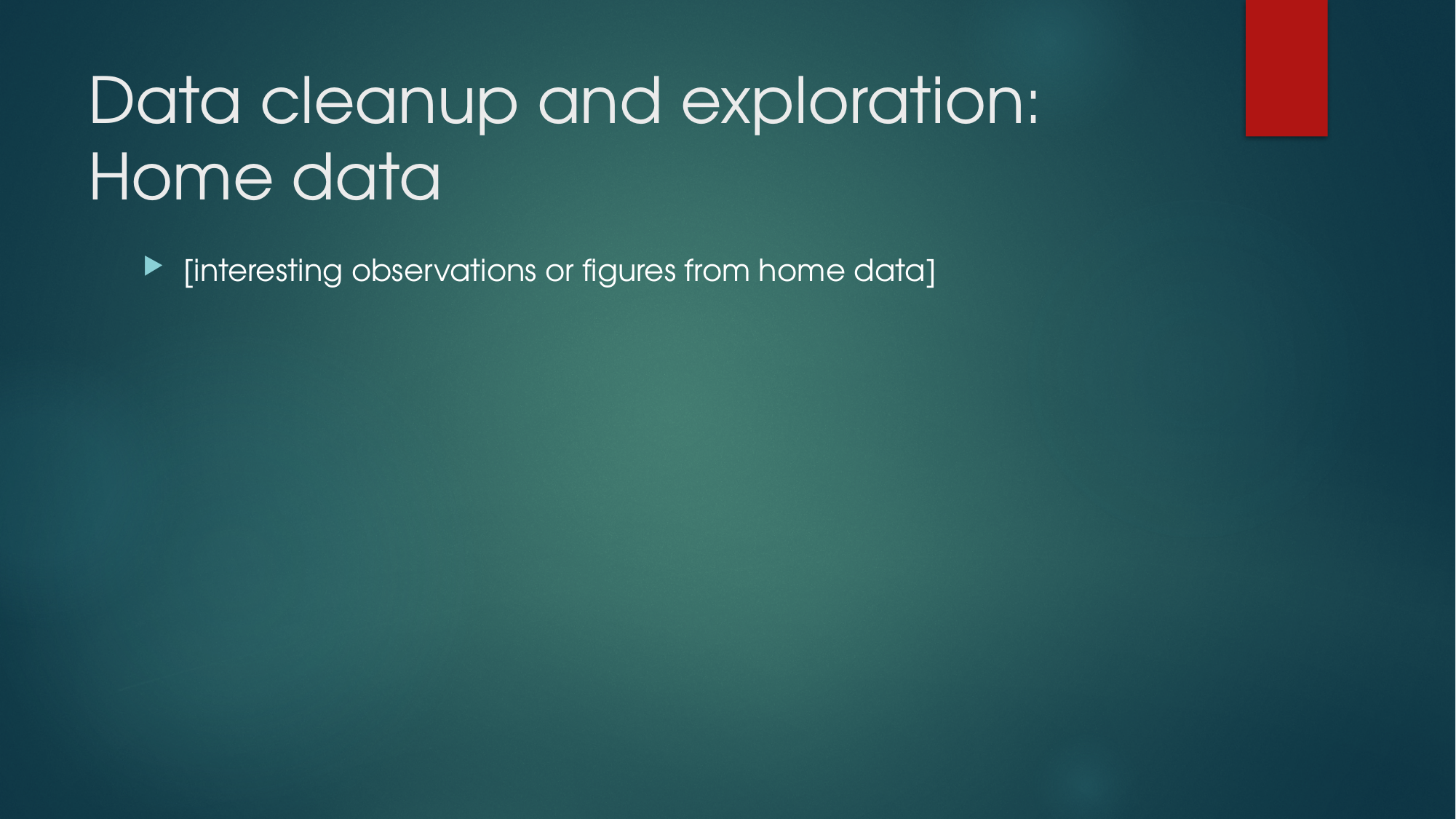

# Data cleanup and exploration: Home data
[interesting observations or figures from home data]